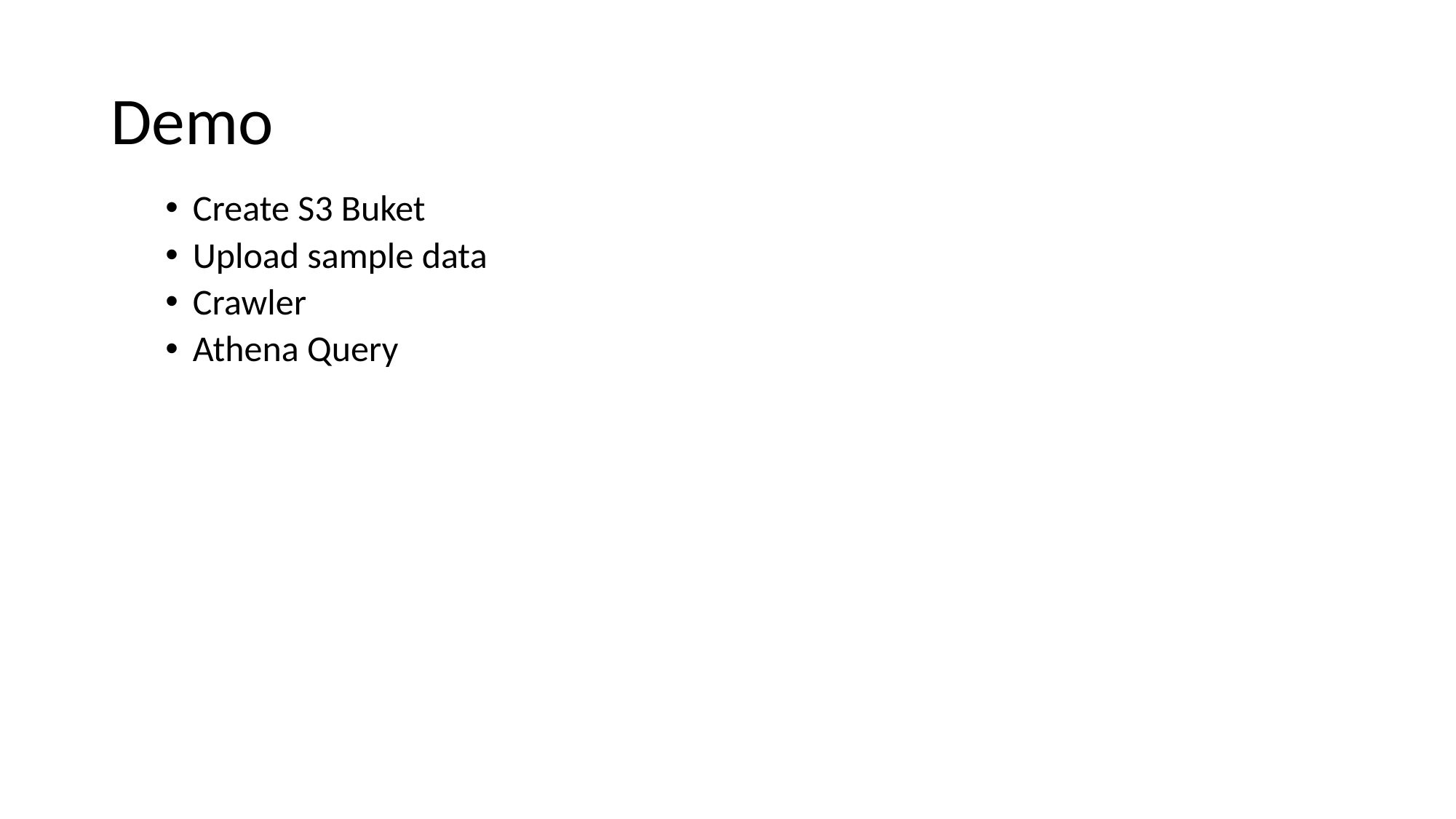

# Demo
Create S3 Buket
Upload sample data
Crawler
Athena Query